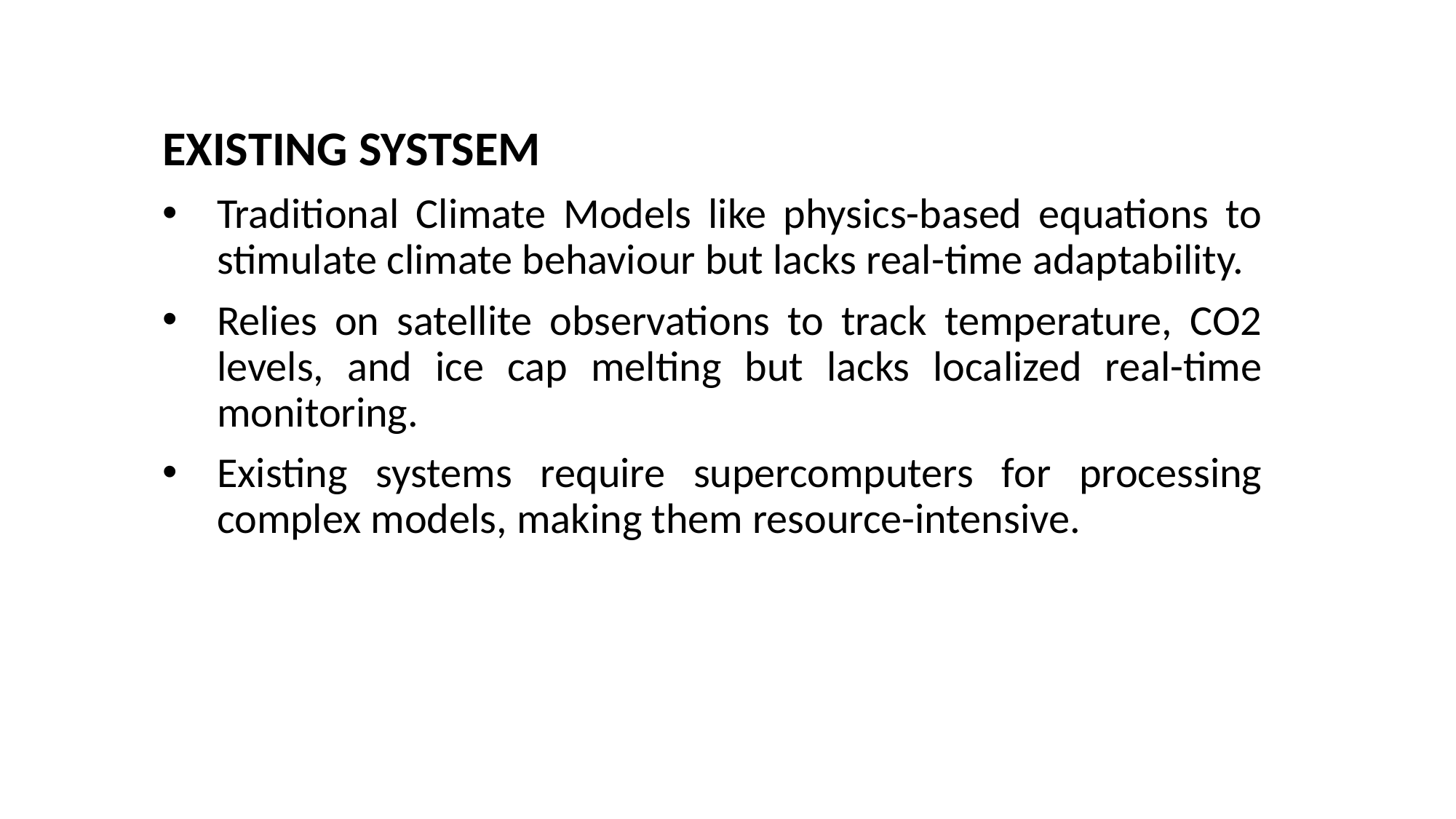

EXISTING SYSTSEM
Traditional Climate Models like physics-based equations to stimulate climate behaviour but lacks real-time adaptability.
Relies on satellite observations to track temperature, CO2 levels, and ice cap melting but lacks localized real-time monitoring.
Existing systems require supercomputers for processing complex models, making them resource-intensive.